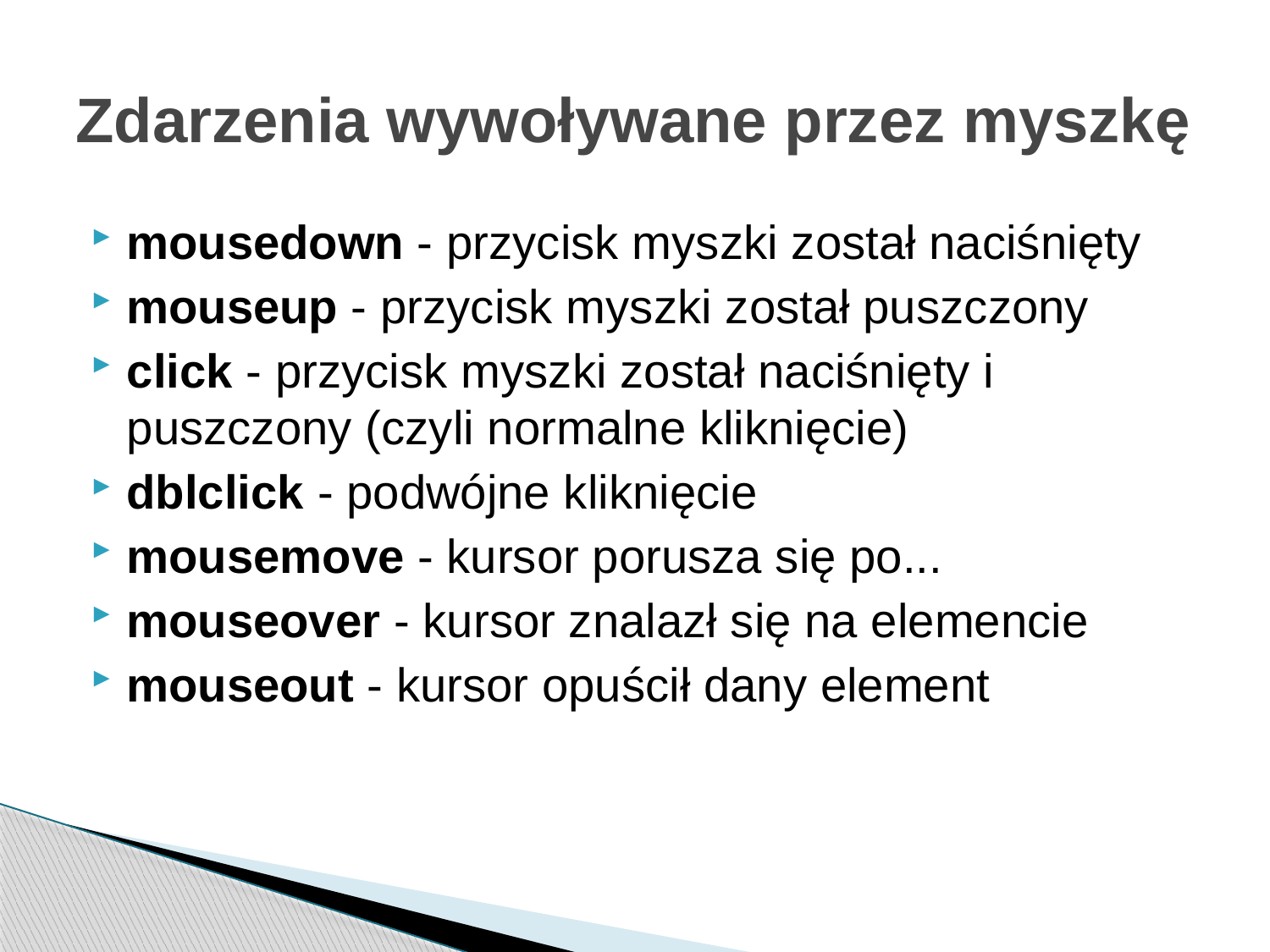

# Zdarzenia wywoływane przez myszkę
mousedown - przycisk myszki został naciśnięty
mouseup - przycisk myszki został puszczony
click - przycisk myszki został naciśnięty i puszczony (czyli normalne kliknięcie)
dblclick - podwójne kliknięcie
mousemove - kursor porusza się po...
mouseover - kursor znalazł się na elemencie
mouseout - kursor opuścił dany element